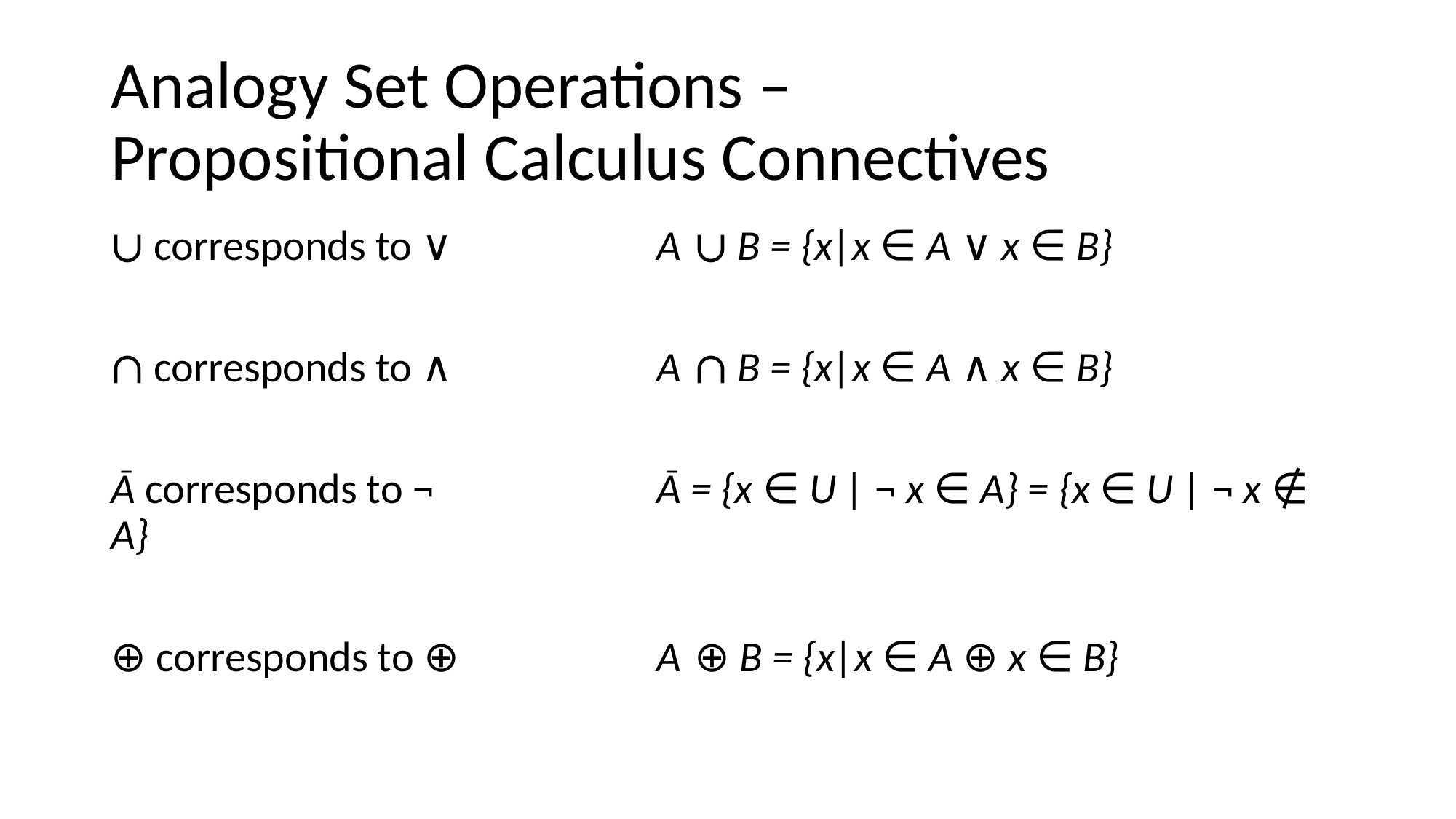

# Analogy Set Operations – Propositional Calculus Connectives
∪ corresponds to ∨ 		A ∪ B = {x|x ∈ A ∨ x ∈ B}

∩ corresponds to ∧		A ∩ B = {x|x ∈ A ∧ x ∈ B}

Ā corresponds to ¬		 	Ā = {x ∈ U | ¬ x ∈ A} = {x ∈ U | ¬ x ∉ A}

⊕ corresponds to ⊕ 		A ⊕ B = {x|x ∈ A ⊕ x ∈ B}